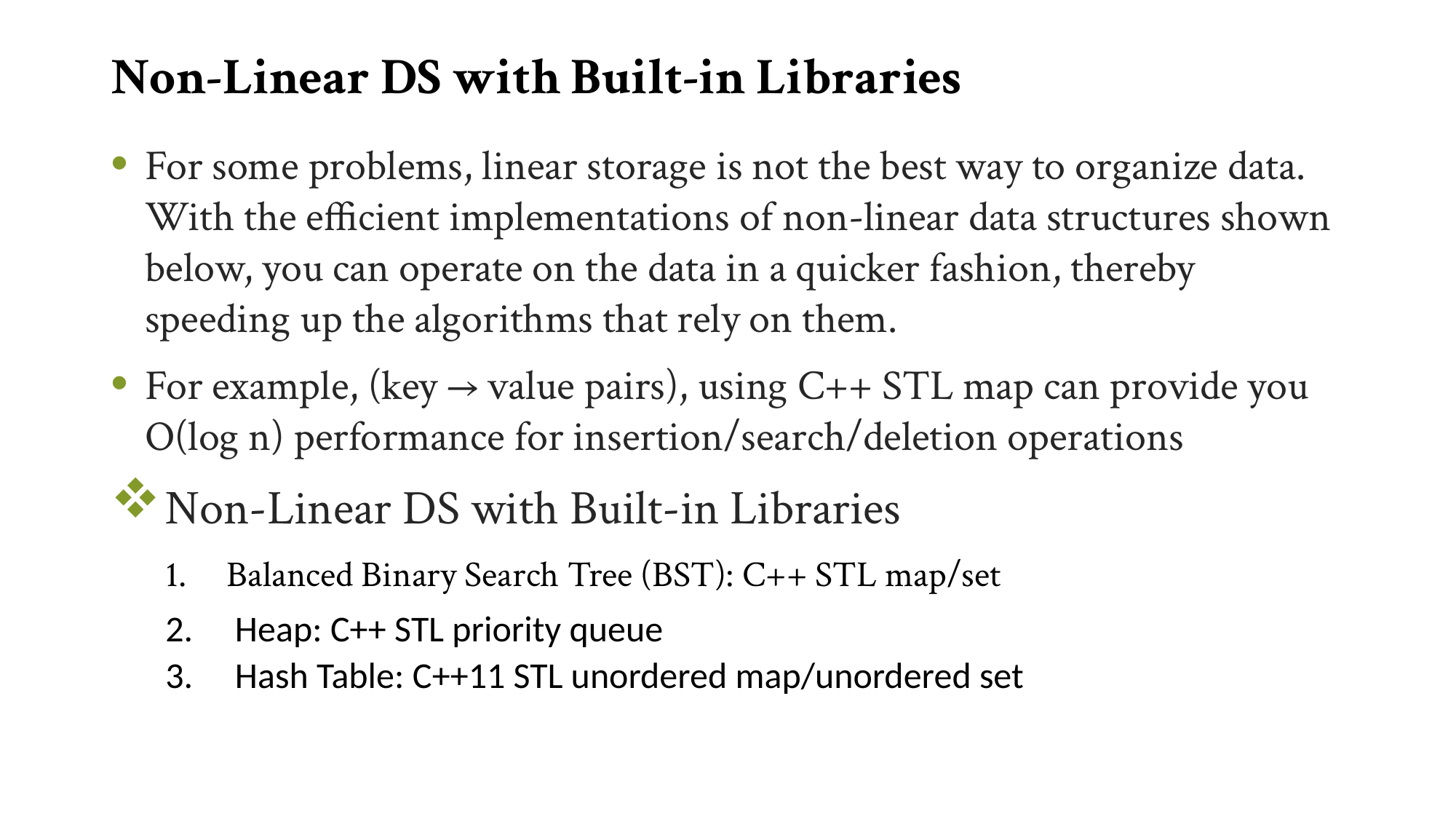

Non-Linear DS with Built-in Libraries
For some problems, linear storage is not the best way to organize data. With the efficient implementations of non-linear data structures shown below, you can operate on the data in a quicker fashion, thereby speeding up the algorithms that rely on them.
For example, (key → value pairs), using C++ STL map can provide you O(log n) performance for insertion/search/deletion operations
Non-Linear DS with Built-in Libraries
Balanced Binary Search Tree (BST): C++ STL map/set
 Heap: C++ STL priority queue
 Hash Table: C++11 STL unordered map/unordered set